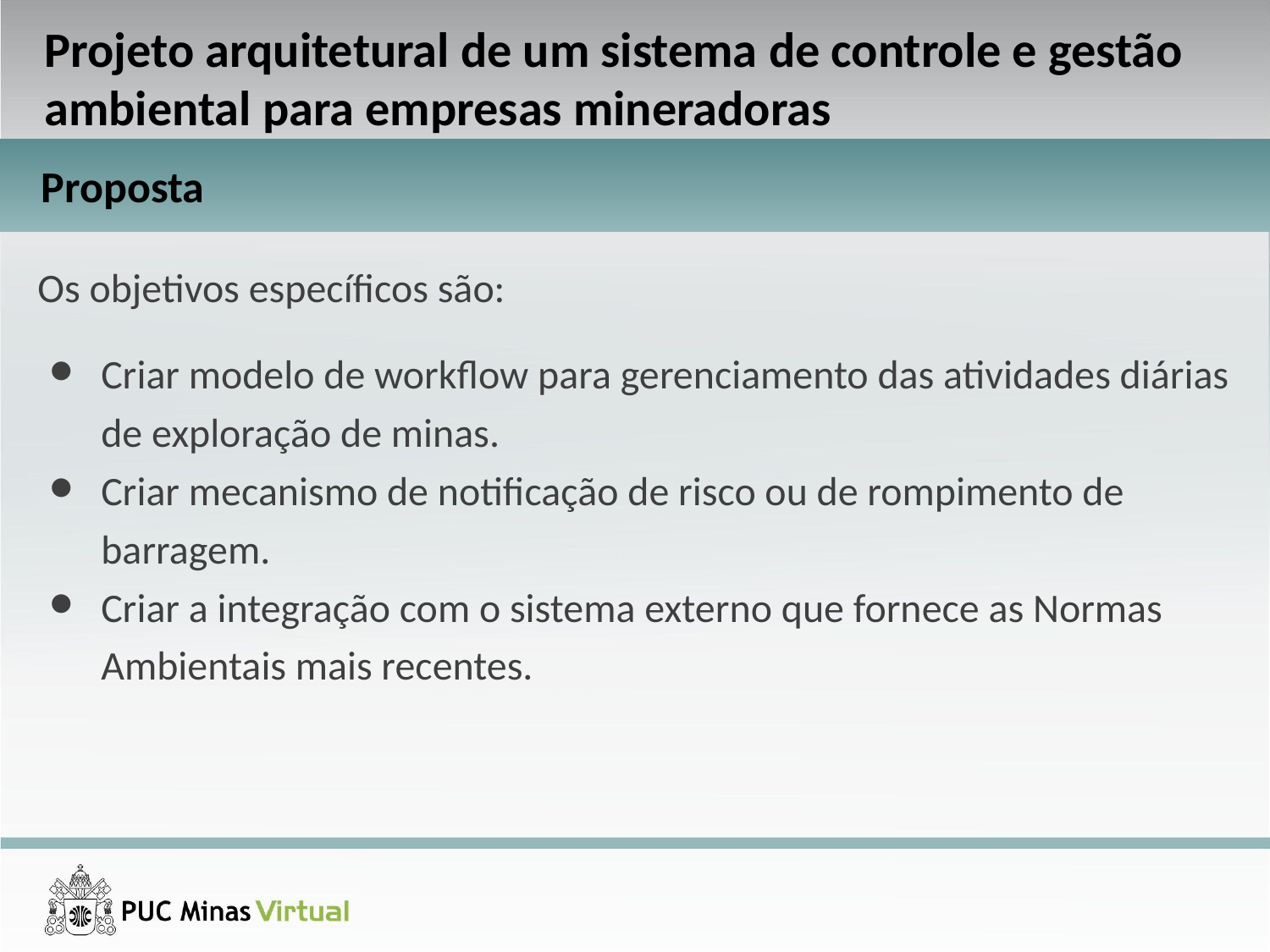

Projeto arquitetural de um sistema de controle e gestão ambiental para empresas mineradoras

Proposta
Os objetivos específicos são:
Criar modelo de workflow para gerenciamento das atividades diárias de exploração de minas.
Criar mecanismo de notificação de risco ou de rompimento de barragem.
Criar a integração com o sistema externo que fornece as Normas Ambientais mais recentes.